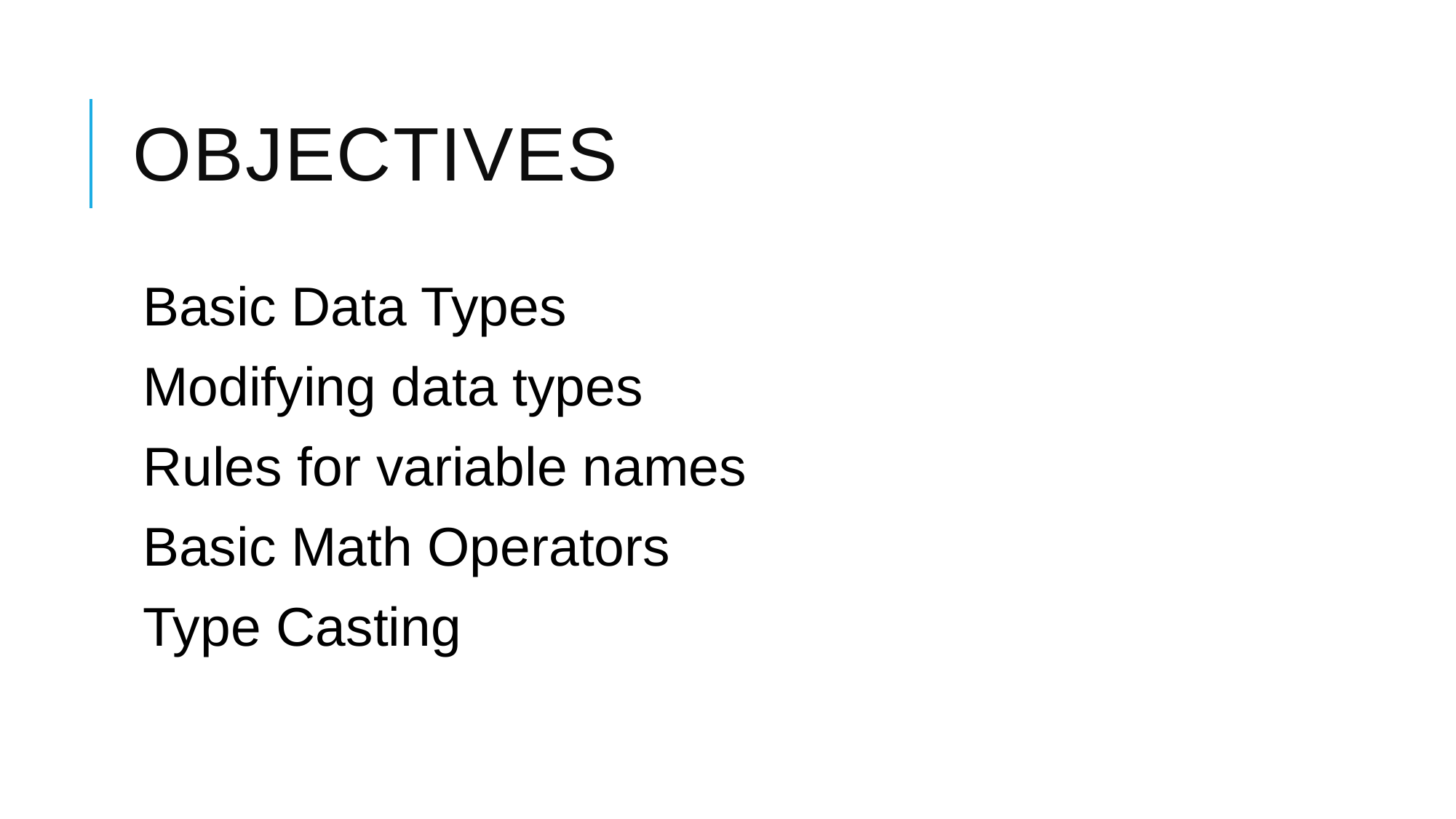

# objectives
Basic Data Types
Modifying data types
Rules for variable names
Basic Math Operators
Type Casting